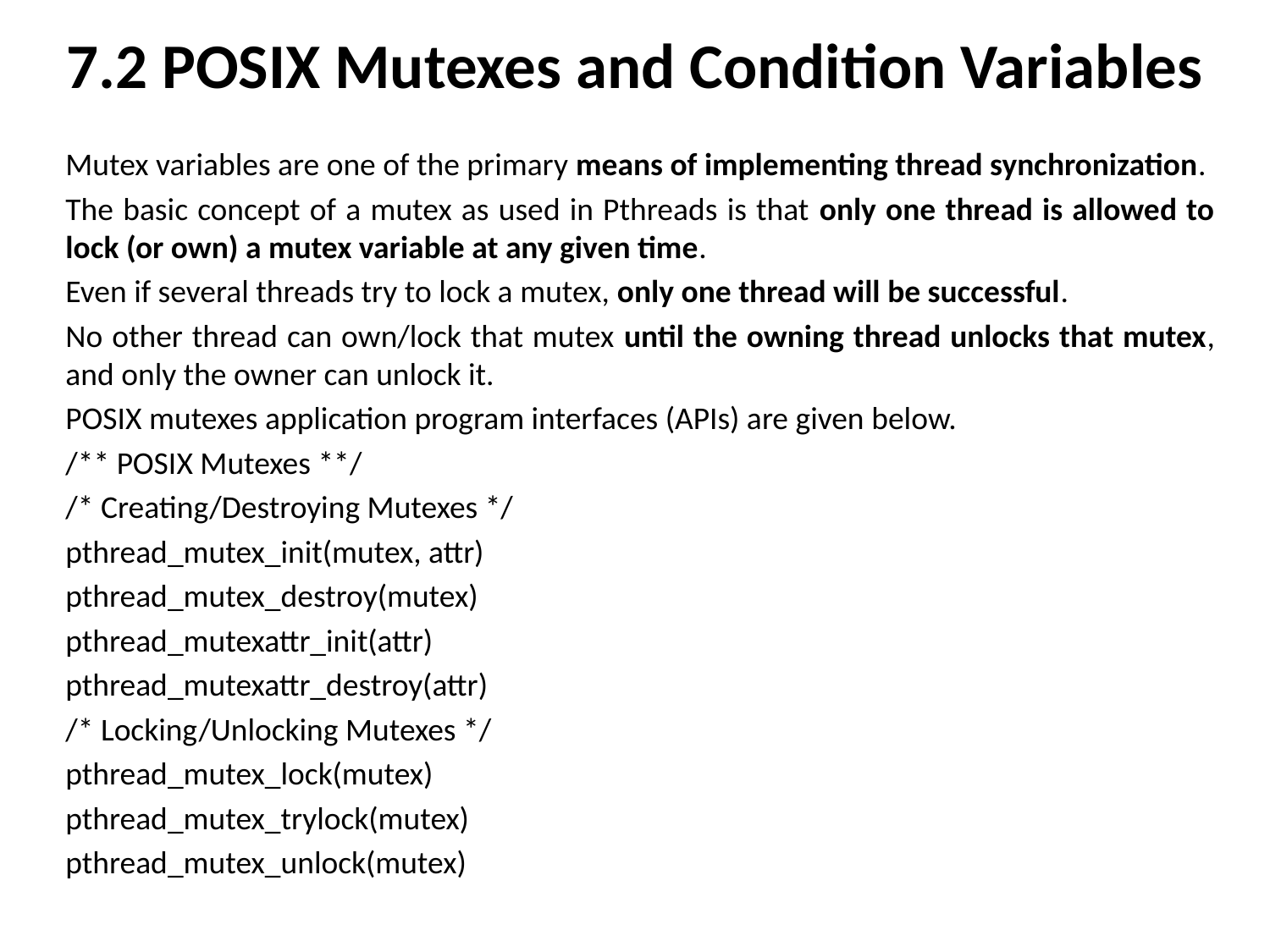

# 7.2 POSIX Mutexes and Condition Variables
Mutex variables are one of the primary means of implementing thread synchronization.
The basic concept of a mutex as used in Pthreads is that only one thread is allowed to lock (or own) a mutex variable at any given time.
Even if several threads try to lock a mutex, only one thread will be successful.
No other thread can own/lock that mutex until the owning thread unlocks that mutex, and only the owner can unlock it.
POSIX mutexes application program interfaces (APIs) are given below.
/** POSIX Mutexes **/
/* Creating/Destroying Mutexes */
pthread_mutex_init(mutex, attr)
pthread_mutex_destroy(mutex)
pthread_mutexattr_init(attr)
pthread_mutexattr_destroy(attr)
/* Locking/Unlocking Mutexes */
pthread_mutex_lock(mutex)
pthread_mutex_trylock(mutex)
pthread_mutex_unlock(mutex)